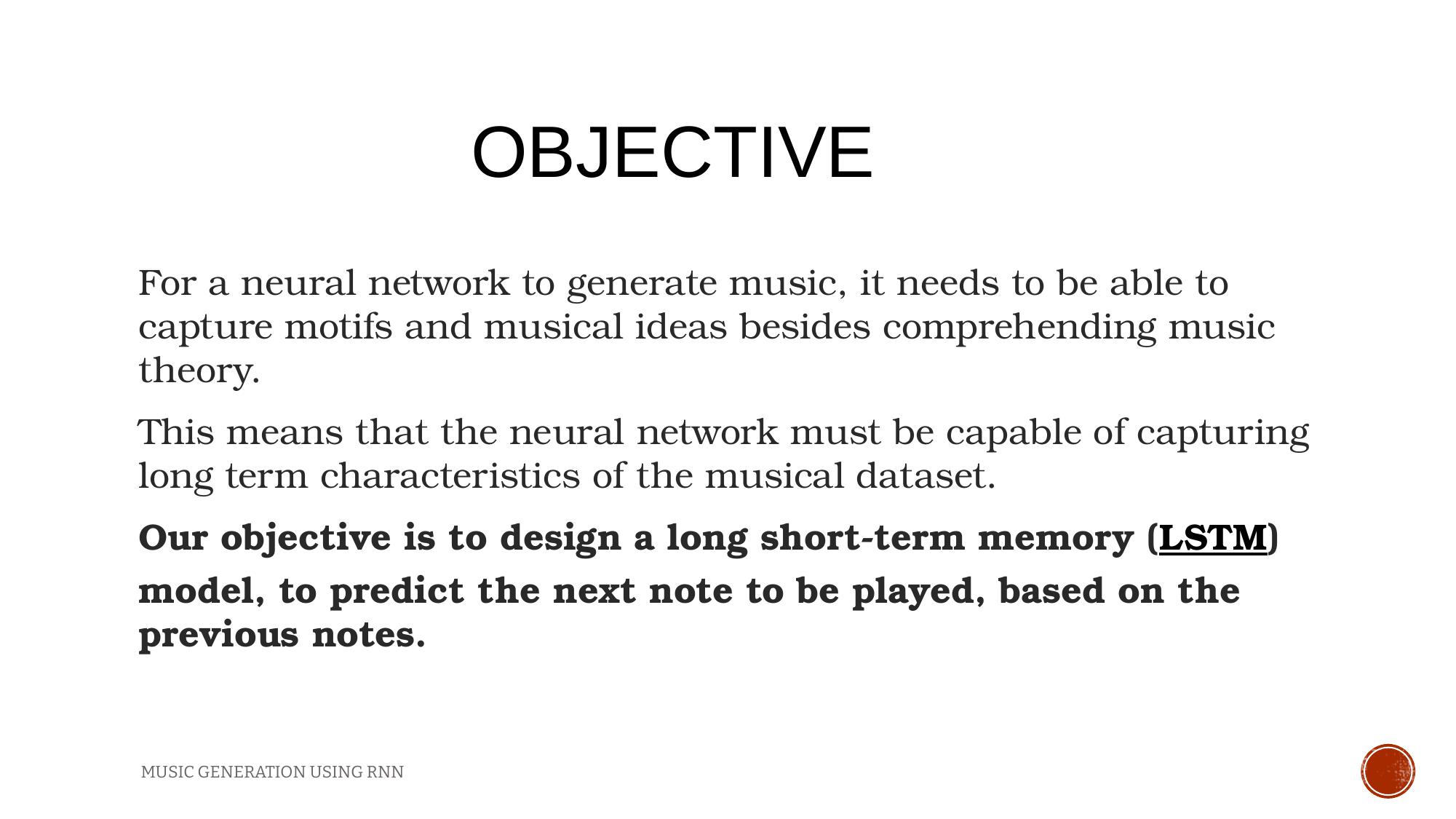

# OBJECTIVE
For a neural network to generate music, it needs to be able to capture motifs and musical ideas besides comprehending music theory.
This means that the neural network must be capable of capturing long term characteristics of the musical dataset.
Our objective is to design a long short-term memory (LSTM) model, to predict the next note to be played, based on the previous notes.
MUSIC GENERATION USING RNN